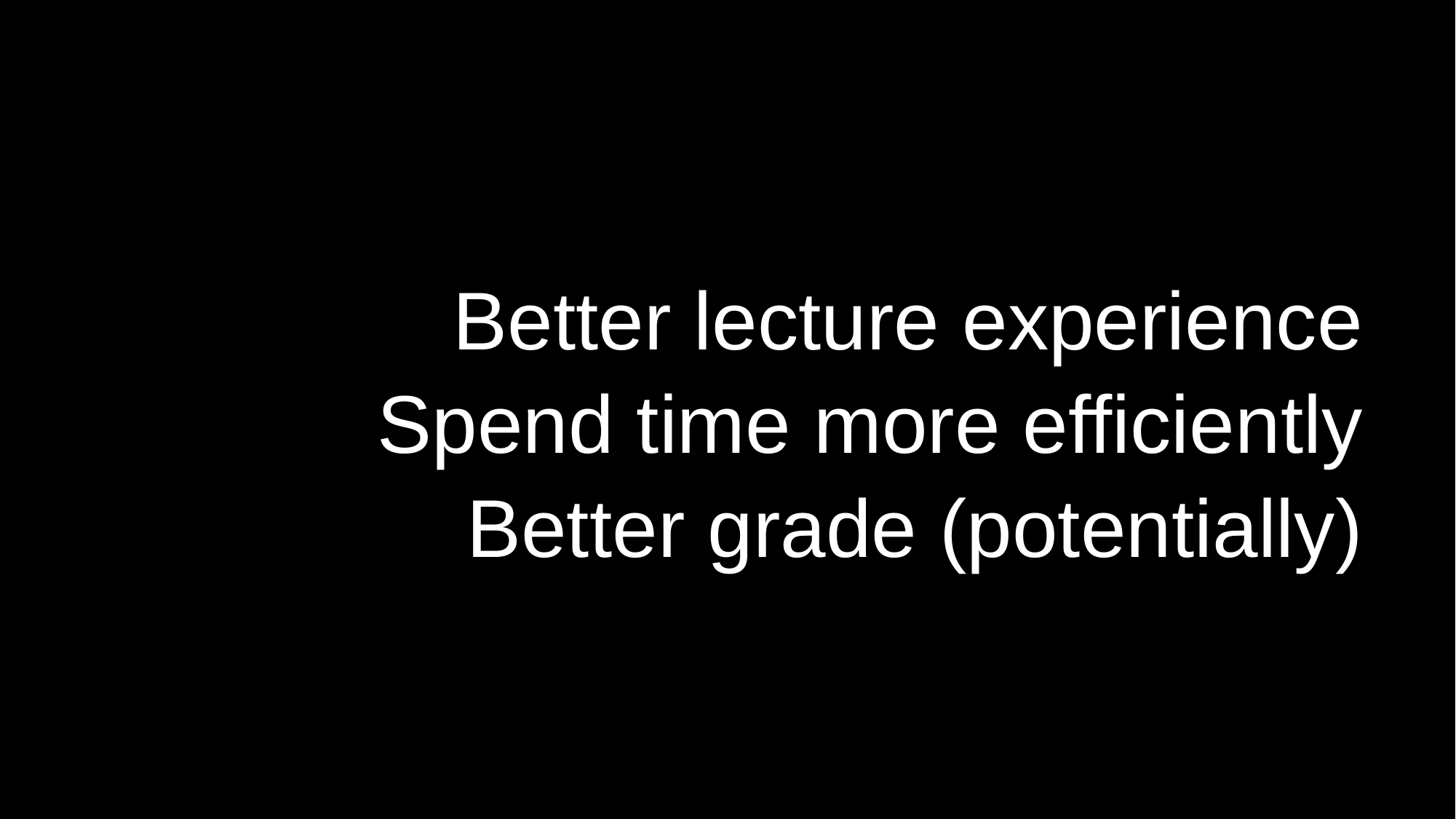

Better lecture experience
Spend time more efficiently
Better grade (potentially)